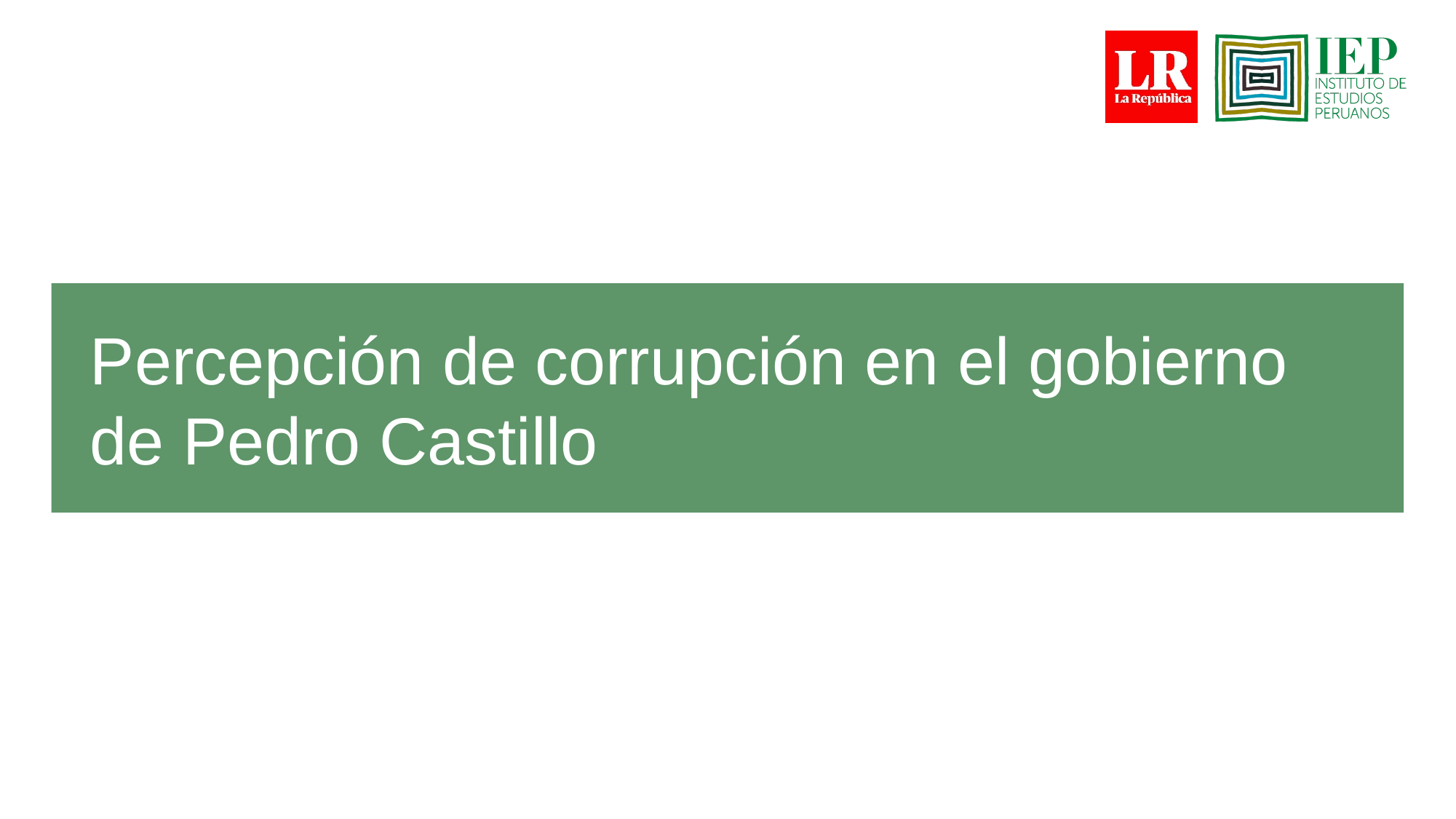

# Percepción de corrupción en el gobierno de Pedro Castillo